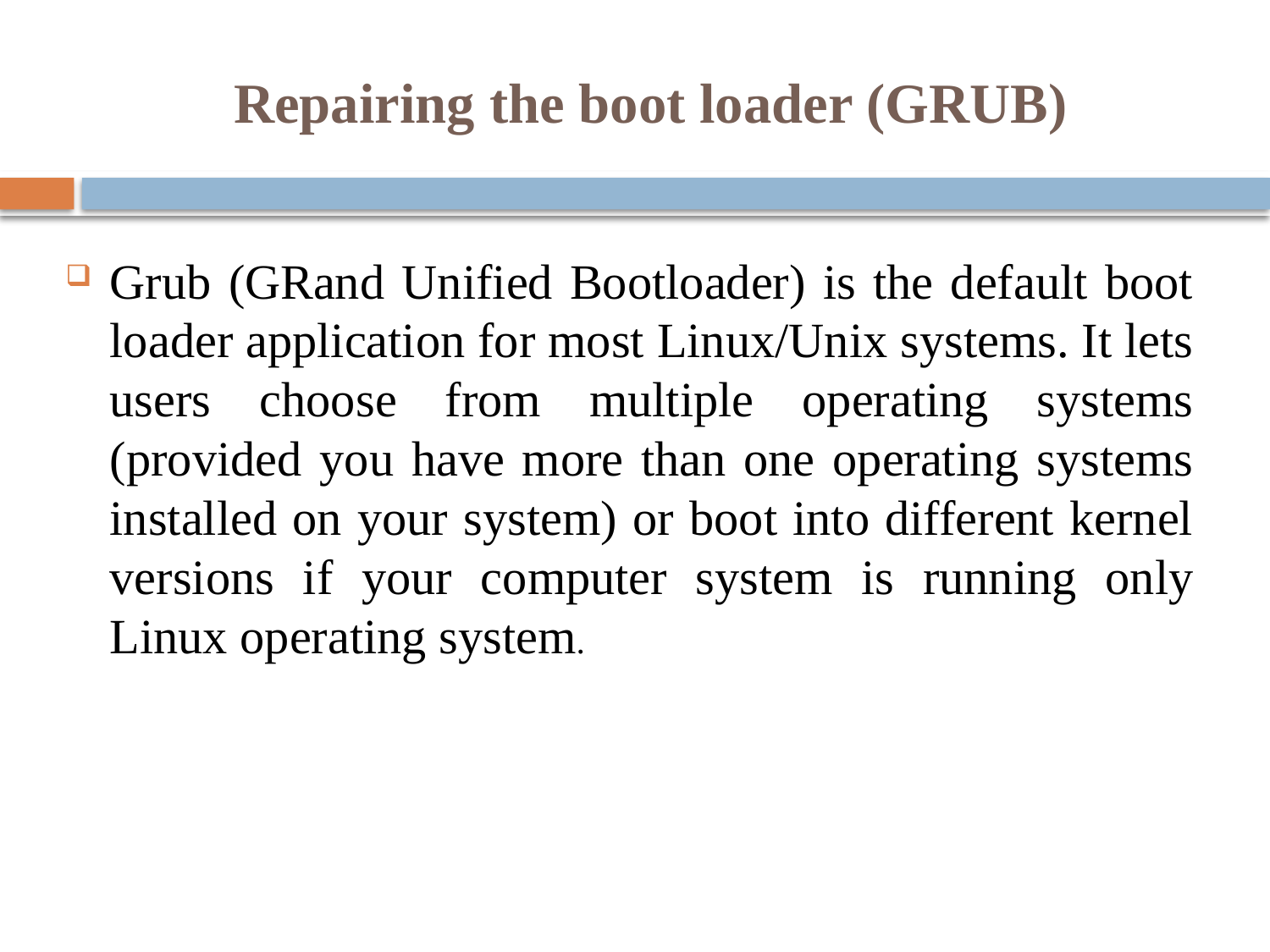

# Repairing the boot loader (GRUB)
Grub (GRand Unified Bootloader) is the default boot loader application for most Linux/Unix systems. It lets users choose from multiple operating systems (provided you have more than one operating systems installed on your system) or boot into different kernel versions if your computer system is running only Linux operating system.